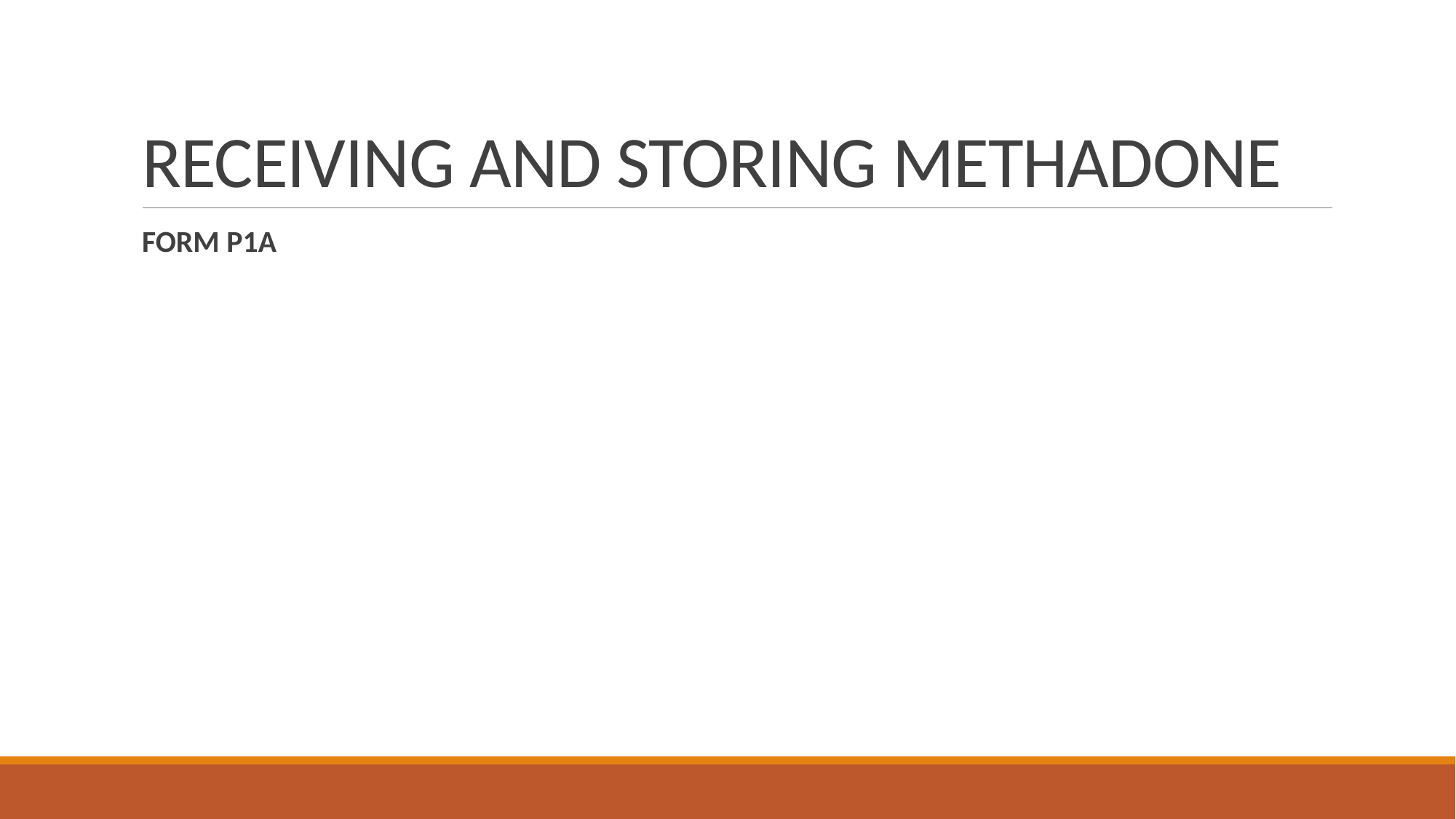

# RECEIVING AND STORING METHADONE
FORM P1A